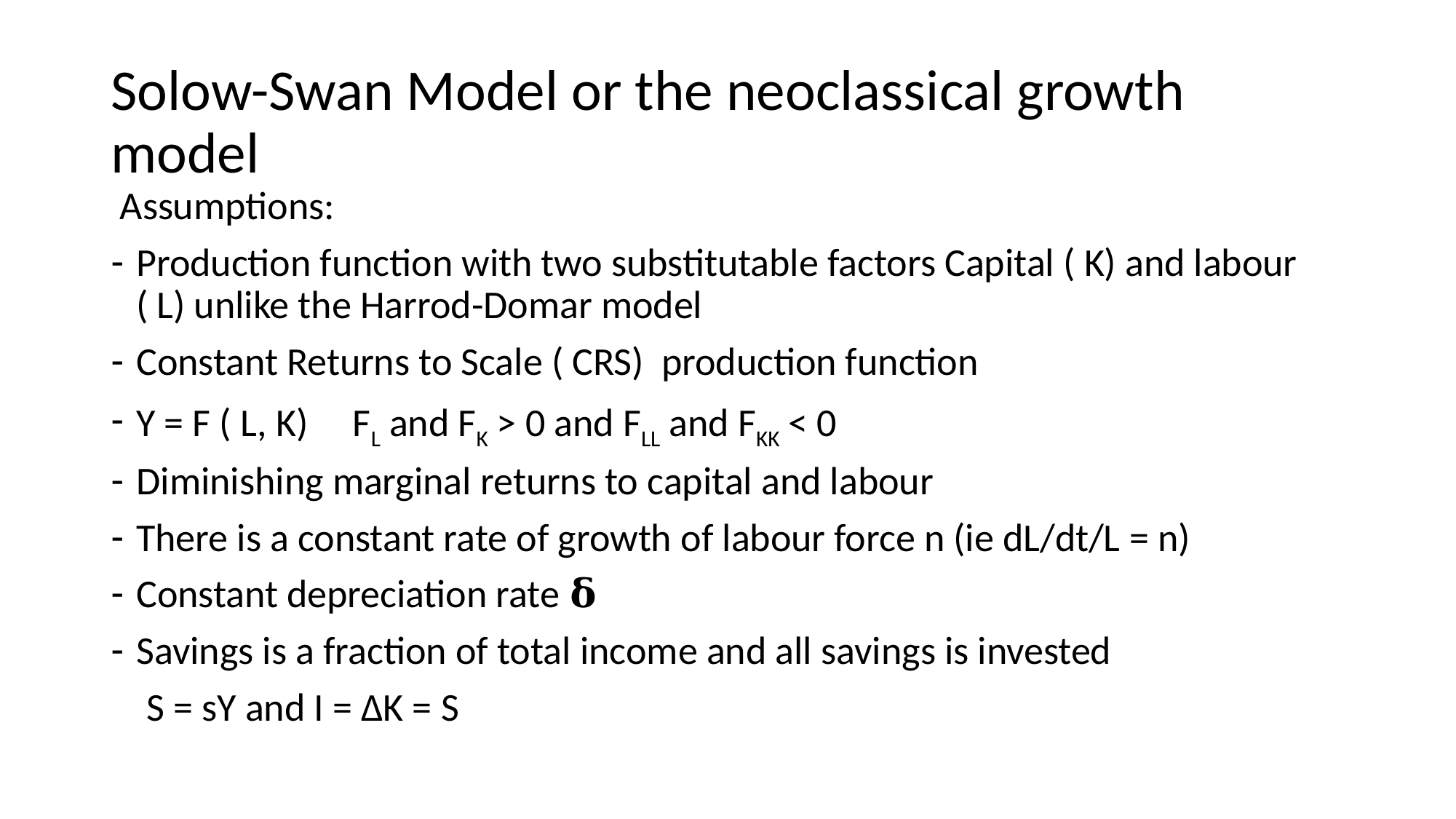

# Solow-Swan Model or the neoclassical growth model
 Assumptions:
Production function with two substitutable factors Capital ( K) and labour ( L) unlike the Harrod-Domar model
Constant Returns to Scale ( CRS)  production function
Y = F ( L, K)     FL and FK > 0 and FLL and FKK < 0
Diminishing marginal returns to capital and labour
There is a constant rate of growth of labour force n (ie dL/dt/L = n)
Constant depreciation rate 𝛅
Savings is a fraction of total income and all savings is invested
    S = sY and I = ΔK = S